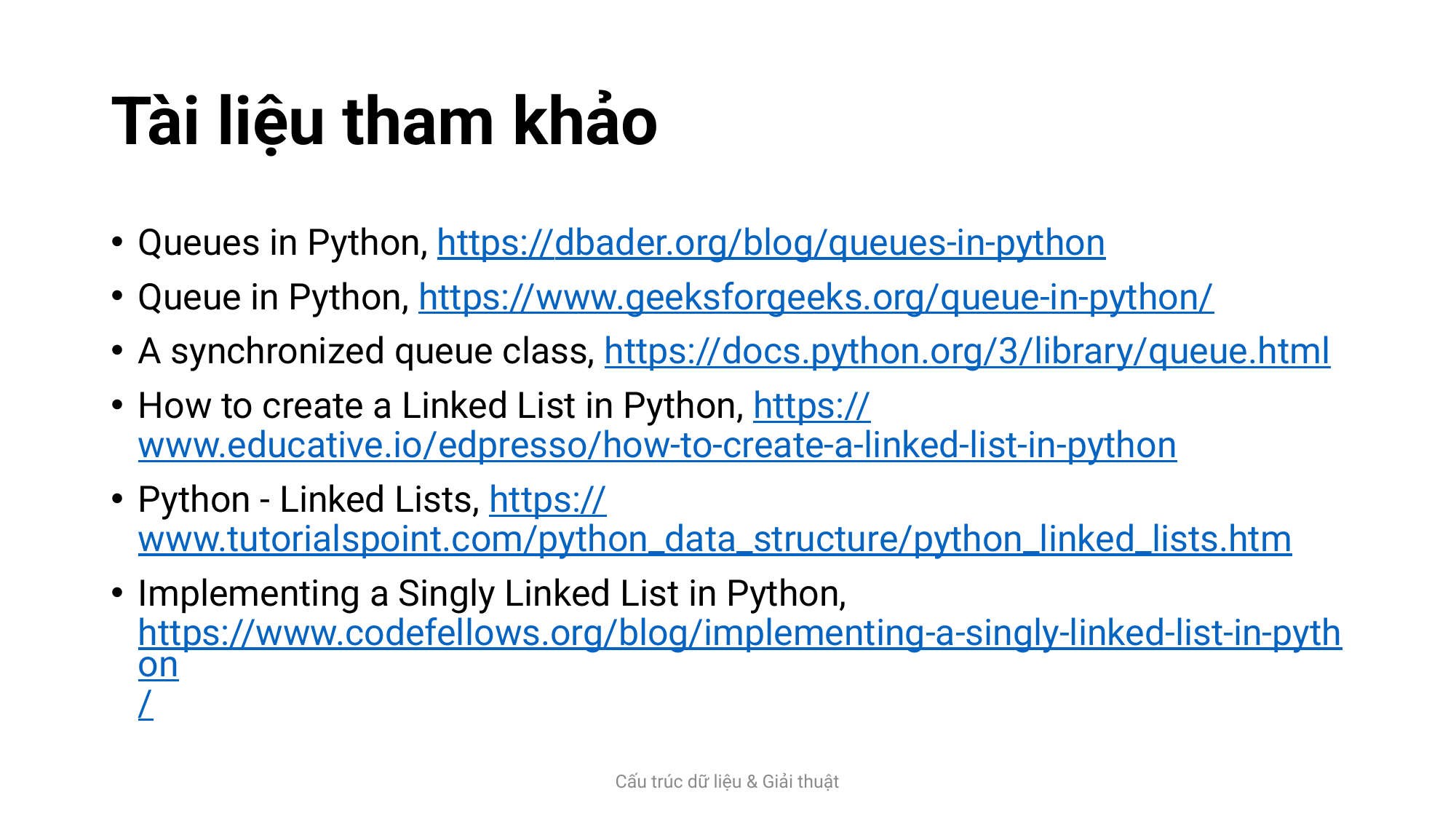

# Tài liệu tham khảo
Queues in Python, https://dbader.org/blog/queues-in-python
Queue in Python, https://www.geeksforgeeks.org/queue-in-python/
A synchronized queue class, https://docs.python.org/3/library/queue.html
How to create a Linked List in Python, https://www.educative.io/edpresso/how-to-create-a-linked-list-in-python
Python - Linked Lists, https://www.tutorialspoint.com/python_data_structure/python_linked_lists.htm
Implementing a Singly Linked List in Python, https://www.codefellows.org/blog/implementing-a-singly-linked-list-in-python/

Cấu trúc dữ liệu & Giải thuật
43